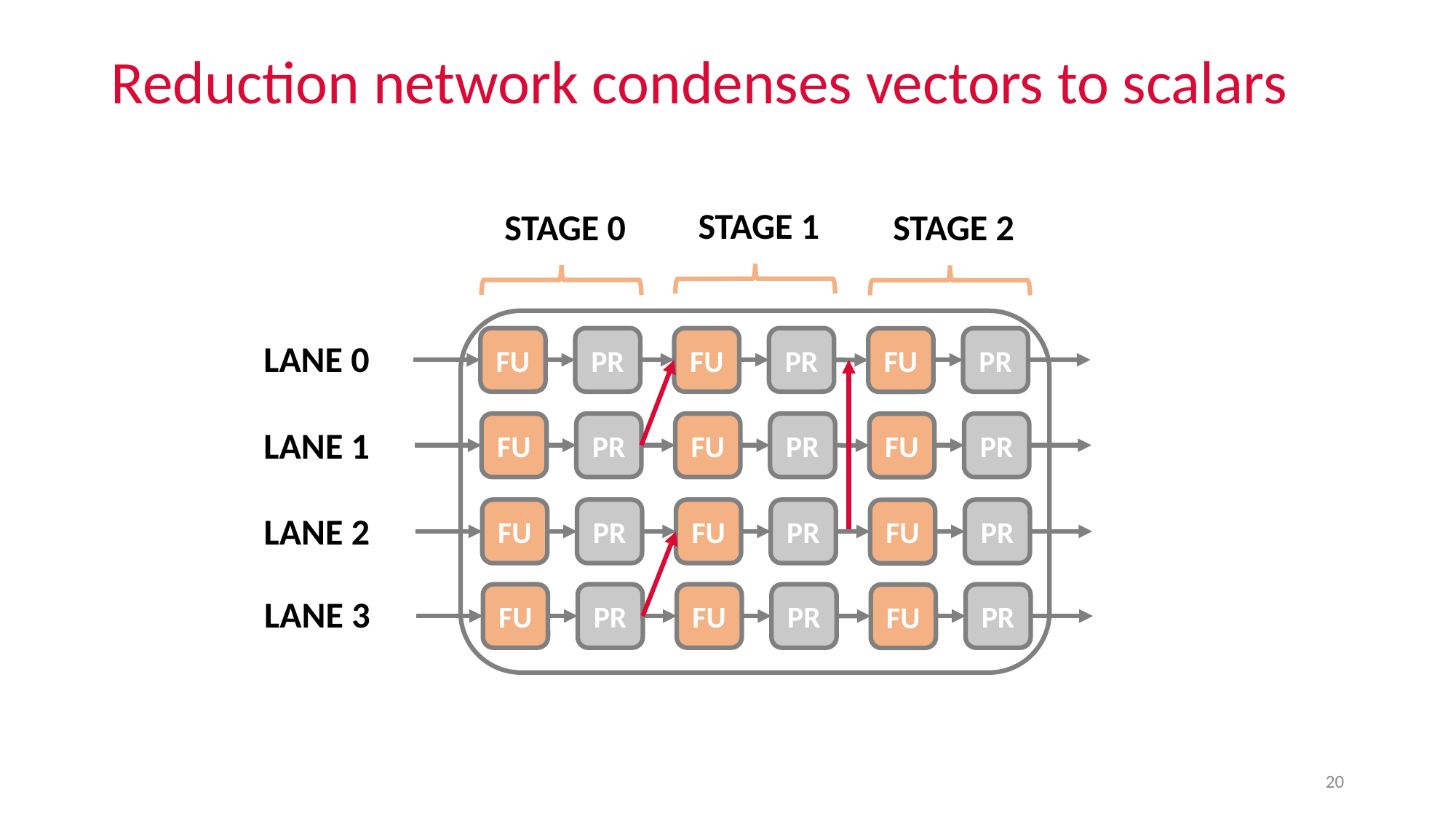

# Reduction network condenses vectors to scalars
STAGE 1
STAGE 0

STAGE 2

FU
PR
FU
PR
PR
FU
FU
PR
FU
PR
PR
FU
FU
PR
FU
PR
PR
FU
FU
PR
FU
PR
PR
FU
LANE 0
LANE 1
LANE 2
LANE 3
20